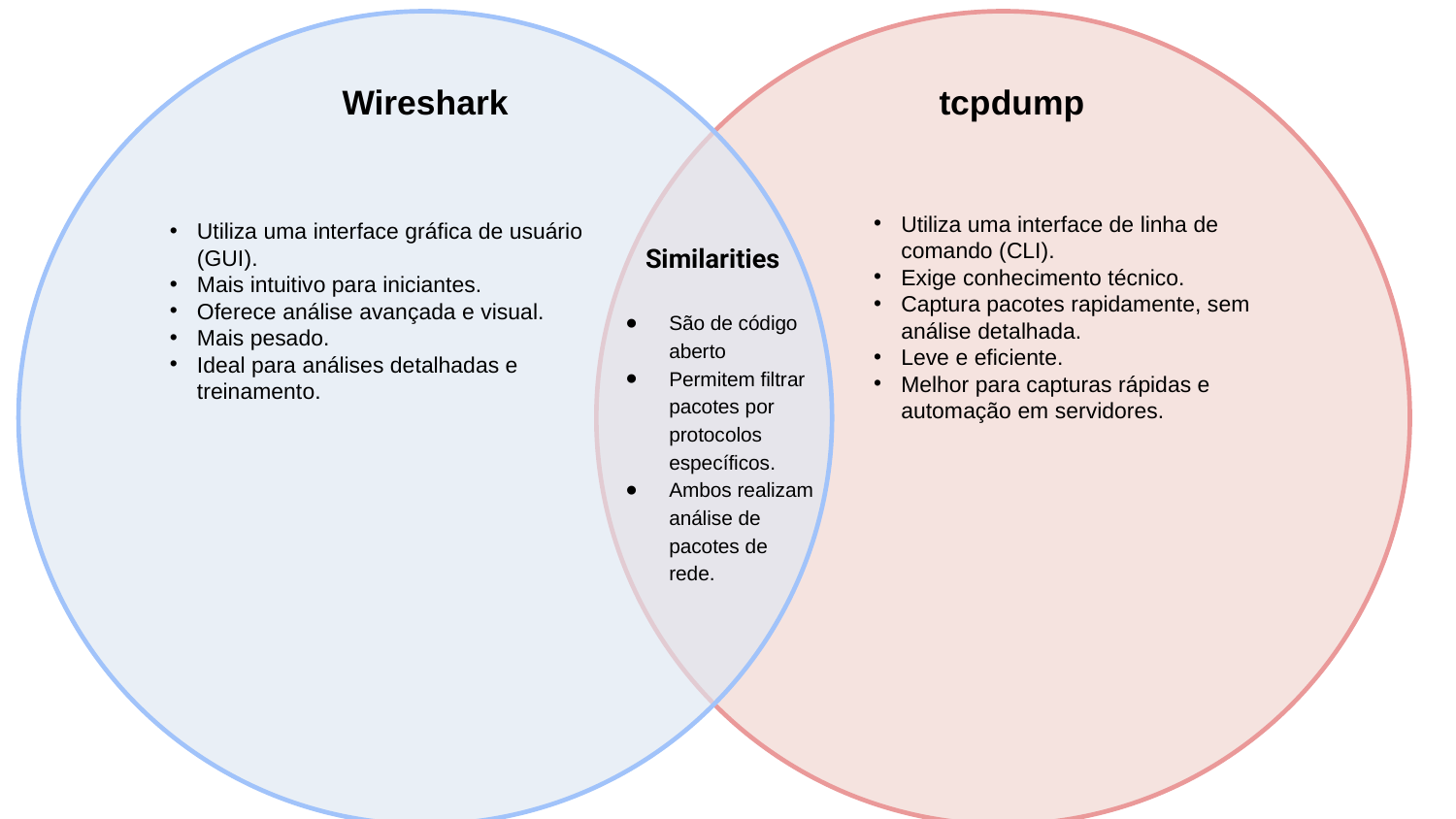

Wireshark
tcpdump
Utiliza uma interface de linha de comando (CLI).
Exige conhecimento técnico.
Captura pacotes rapidamente, sem análise detalhada.
Leve e eficiente.
Melhor para capturas rápidas e automação em servidores.
Utiliza uma interface gráfica de usuário (GUI).
Mais intuitivo para iniciantes.
Oferece análise avançada e visual.
Mais pesado.
Ideal para análises detalhadas e treinamento.
Similarities
São de código aberto
Permitem filtrar pacotes por protocolos específicos.
Ambos realizam análise de pacotes de rede.